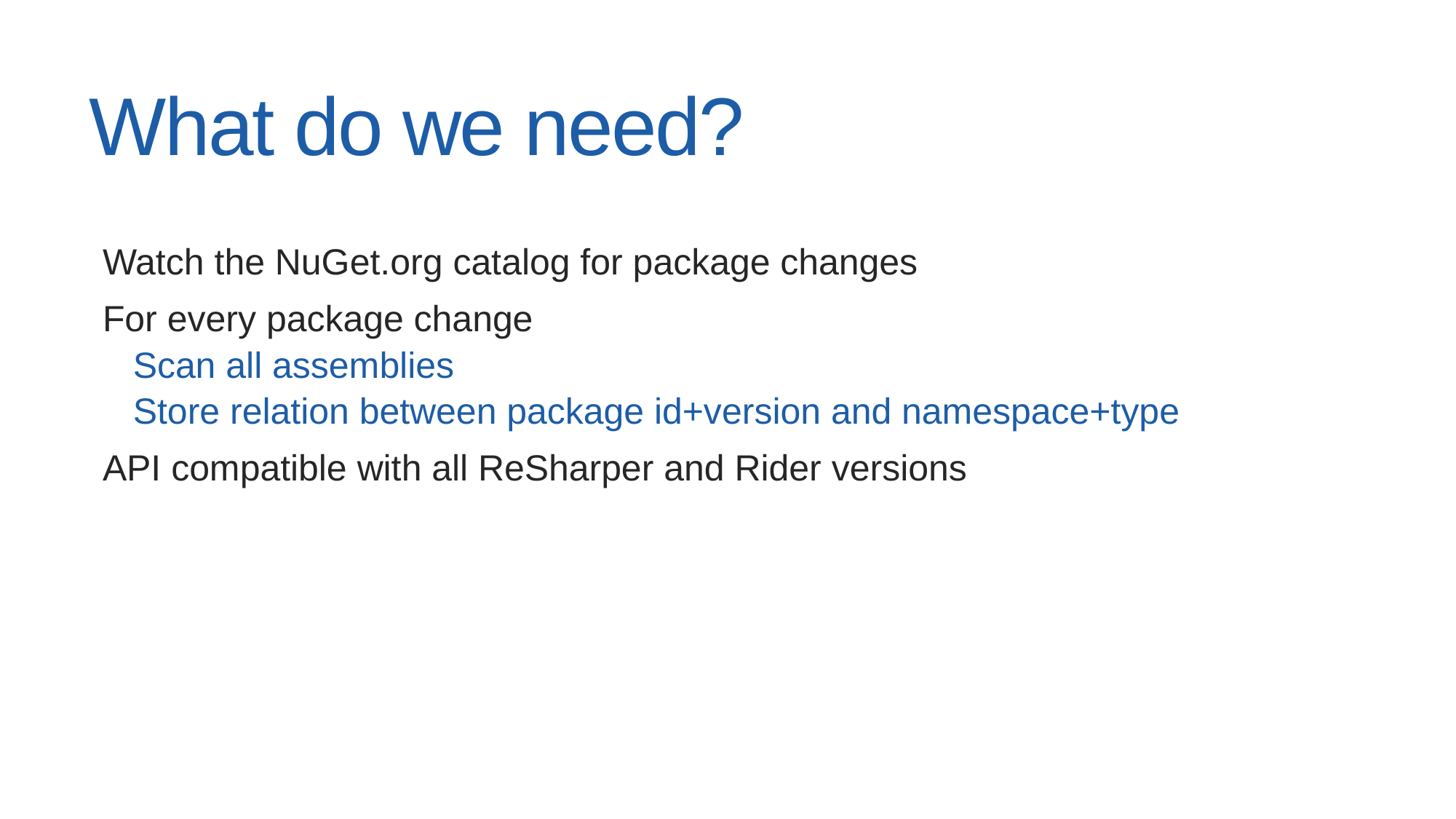

# What do we need?
Watch the NuGet.org catalog for package changes
For every package change
Scan all assemblies
Store relation between package id+version and namespace+type
API compatible with all ReSharper and Rider versions